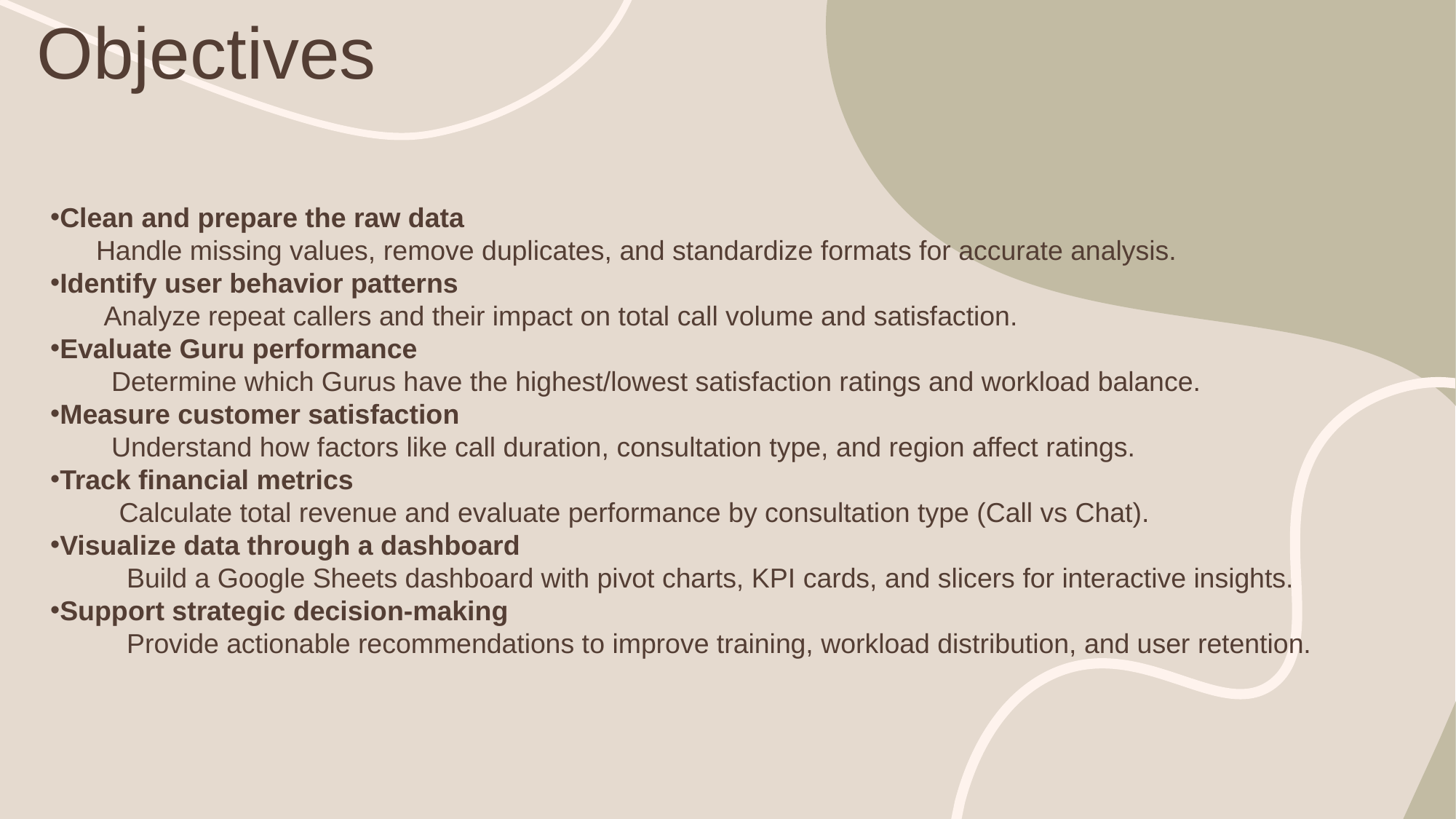

# Objectives
Clean and prepare the raw data
      Handle missing values, remove duplicates, and standardize formats for accurate analysis.
Identify user behavior patterns
       Analyze repeat callers and their impact on total call volume and satisfaction.
Evaluate Guru performance
        Determine which Gurus have the highest/lowest satisfaction ratings and workload balance.
Measure customer satisfaction
        Understand how factors like call duration, consultation type, and region affect ratings.
Track financial metrics
         Calculate total revenue and evaluate performance by consultation type (Call vs Chat).
Visualize data through a dashboard
          Build a Google Sheets dashboard with pivot charts, KPI cards, and slicers for interactive insights.
Support strategic decision-making
          Provide actionable recommendations to improve training, workload distribution, and user retention.